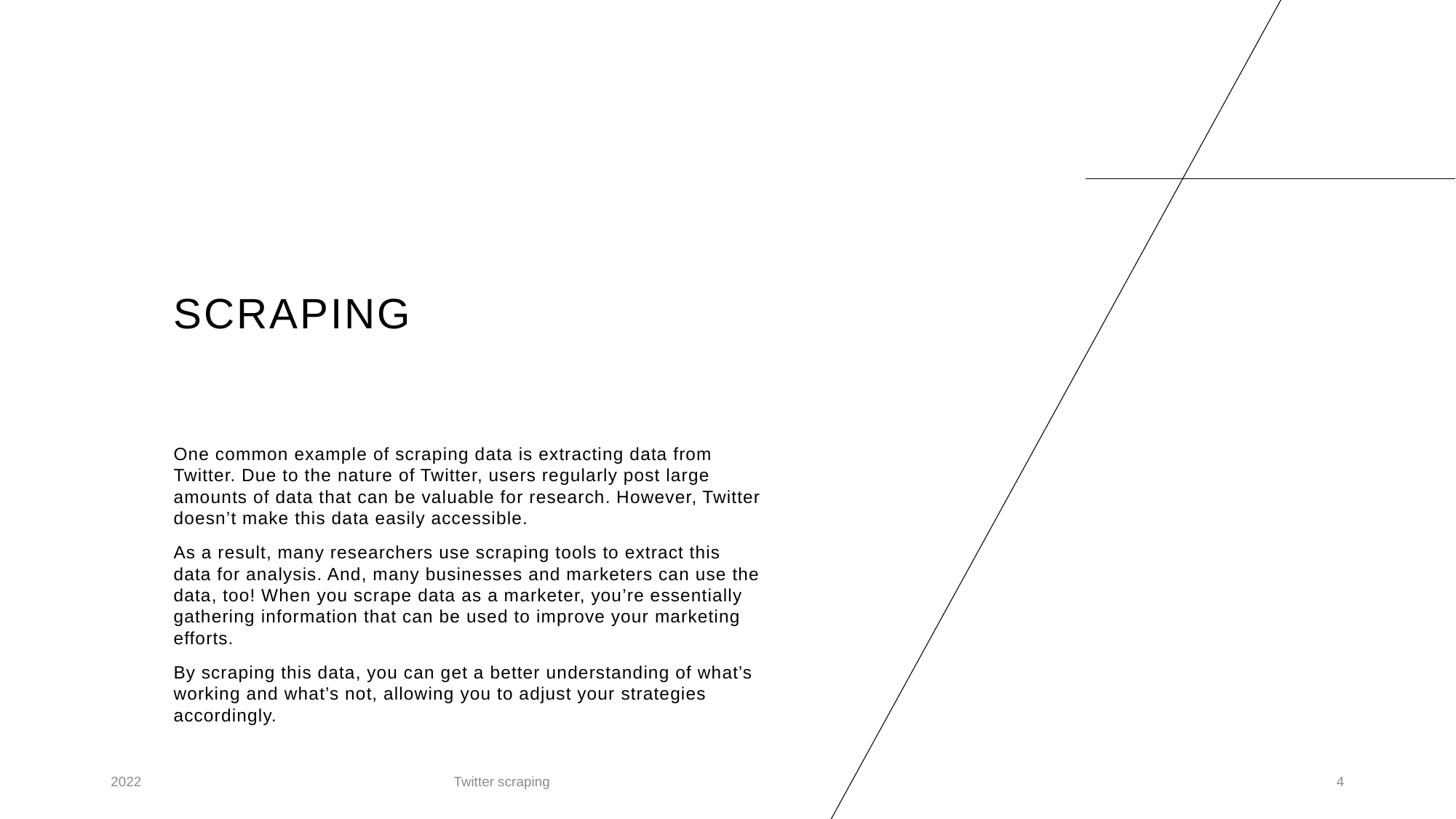

# Scraping
One common example of scraping data is extracting data from Twitter. Due to the nature of Twitter, users regularly post large amounts of data that can be valuable for research. However, Twitter doesn’t make this data easily accessible.
As a result, many researchers use scraping tools to extract this data for analysis. And, many businesses and marketers can use the data, too! When you scrape data as a marketer, you’re essentially gathering information that can be used to improve your marketing efforts.
By scraping this data, you can get a better understanding of what’s working and what’s not, allowing you to adjust your strategies accordingly.
2022
Twitter scraping
4